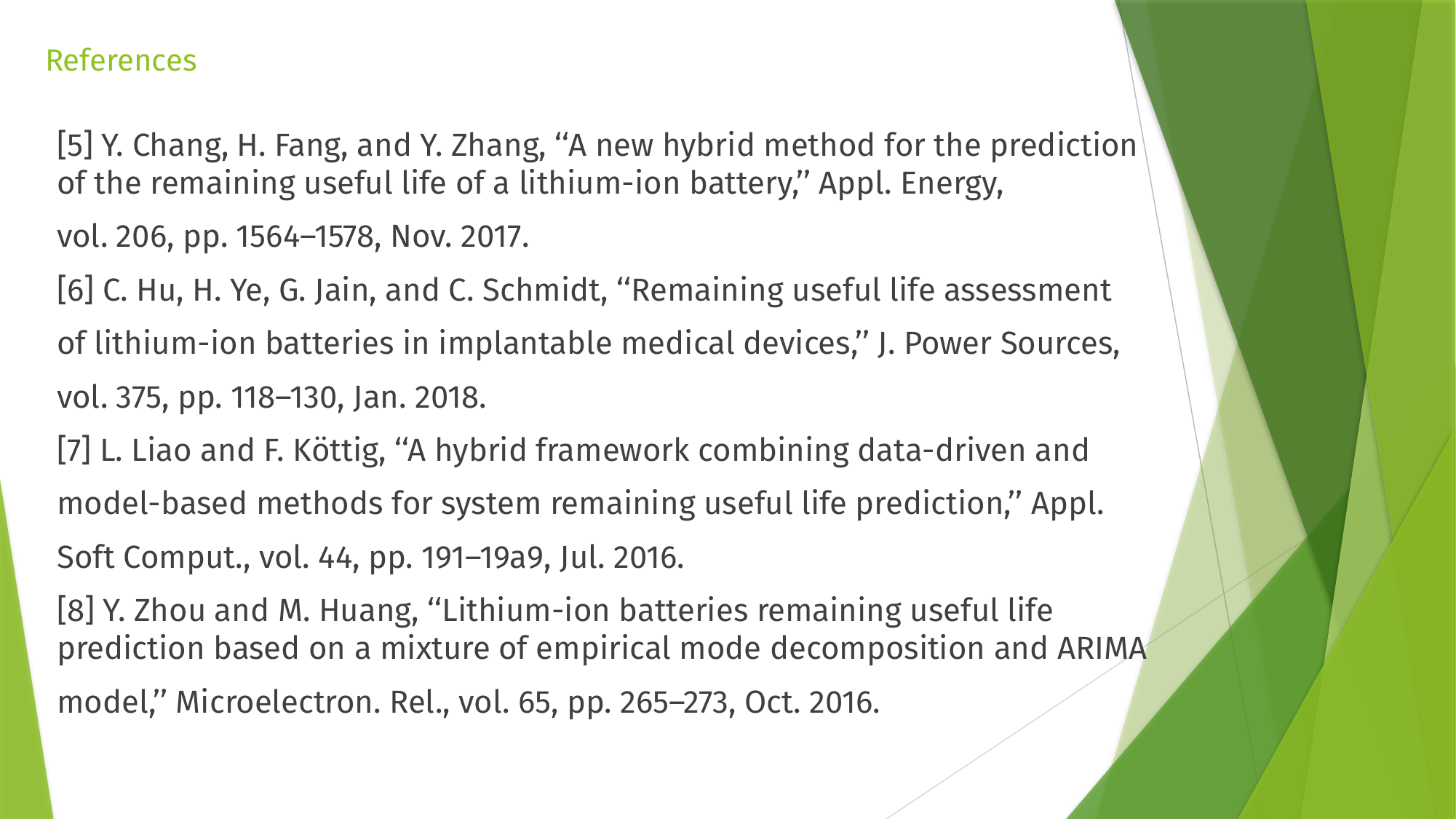

# References
[5] Y. Chang, H. Fang, and Y. Zhang, ‘‘A new hybrid method for the prediction of the remaining useful life of a lithium-ion battery,’’ Appl. Energy,
vol. 206, pp. 1564–1578, Nov. 2017.
[6] C. Hu, H. Ye, G. Jain, and C. Schmidt, ‘‘Remaining useful life assessment
of lithium-ion batteries in implantable medical devices,’’ J. Power Sources,
vol. 375, pp. 118–130, Jan. 2018.
[7] L. Liao and F. Köttig, ‘‘A hybrid framework combining data-driven and
model-based methods for system remaining useful life prediction,’’ Appl.
Soft Comput., vol. 44, pp. 191–19a9, Jul. 2016.
[8] Y. Zhou and M. Huang, ‘‘Lithium-ion batteries remaining useful life prediction based on a mixture of empirical mode decomposition and ARIMA
model,’’ Microelectron. Rel., vol. 65, pp. 265–273, Oct. 2016.